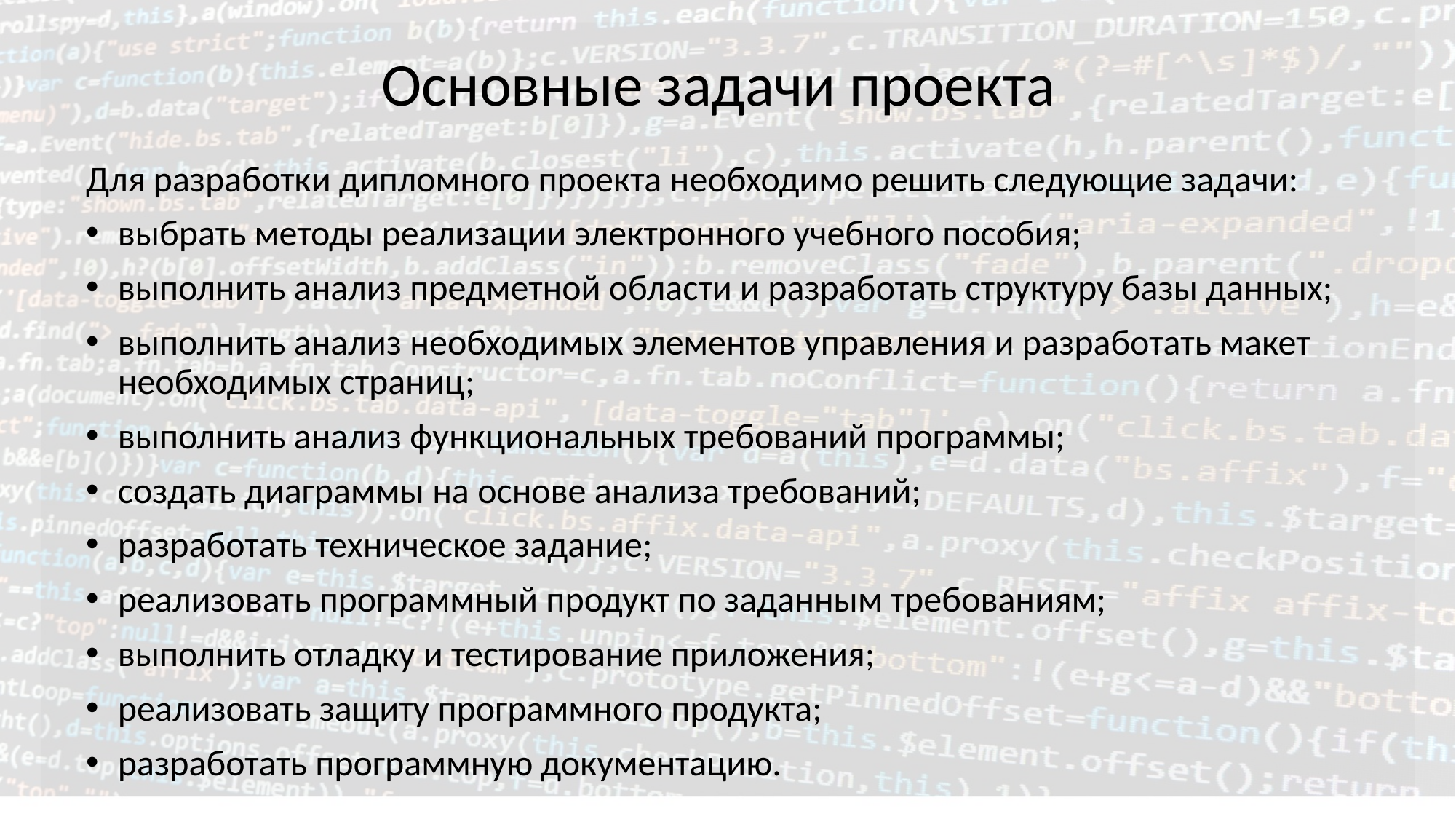

# Основные задачи проекта
Для разработки дипломного проекта необходимо решить следующие задачи:
выбрать методы реализации электронного учебного пособия;
выполнить анализ предметной области и разработать структуру базы данных;
выполнить анализ необходимых элементов управления и разработать макет необходимых страниц;
выполнить анализ функциональных требований программы;
создать диаграммы на основе анализа требований;
разработать техническое задание;
реализовать программный продукт по заданным требованиям;
выполнить отладку и тестирование приложения;
реализовать защиту программного продукта;
разработать программную документацию.